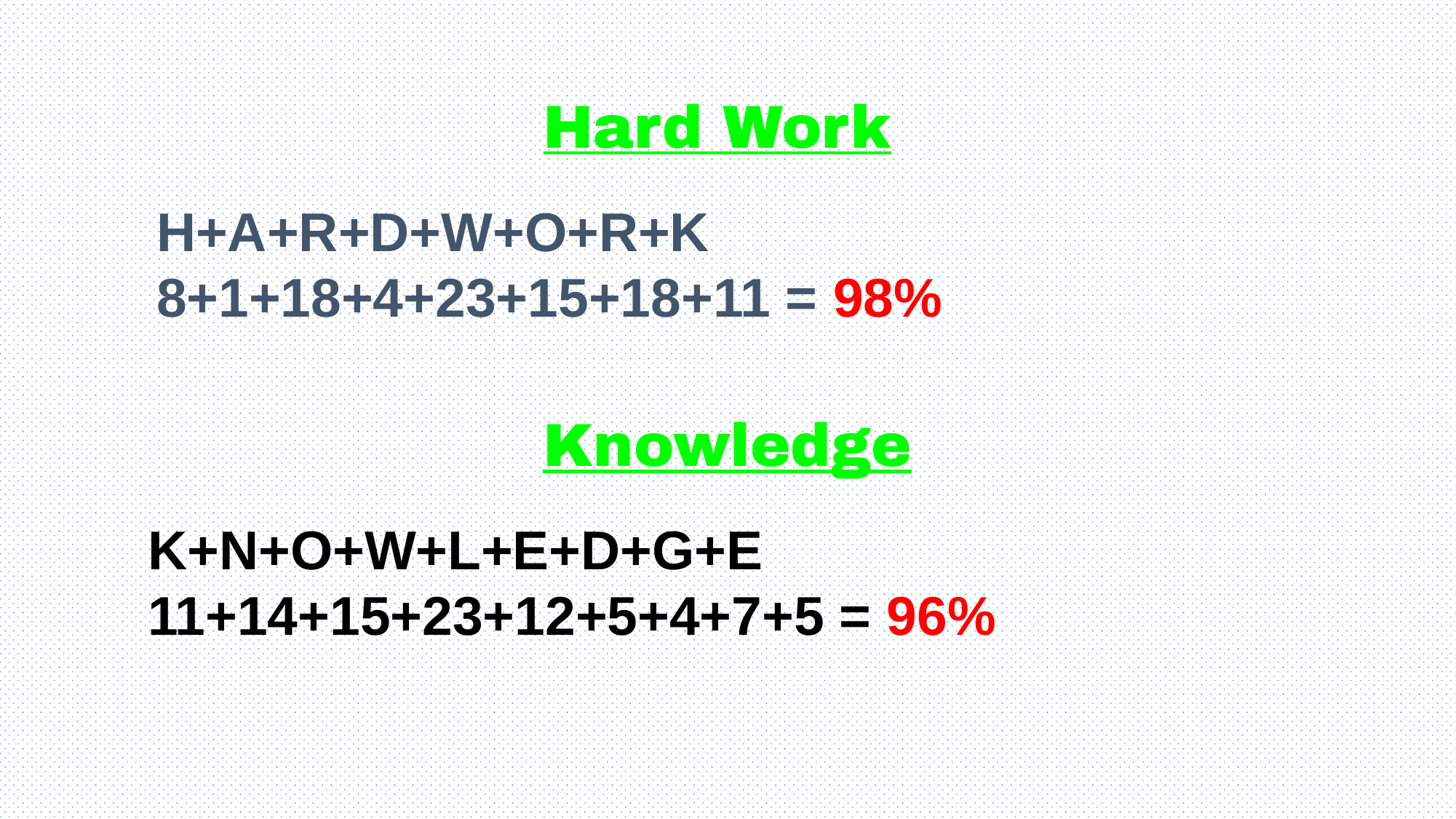

Hard Work

H+A+R+D+W+O+R+K
8+1+18+4+23+15+18+11 = 98%
Knowledge

K+N+O+W+L+E+D+G+E
11+14+15+23+12+5+4+7+5 = 96%